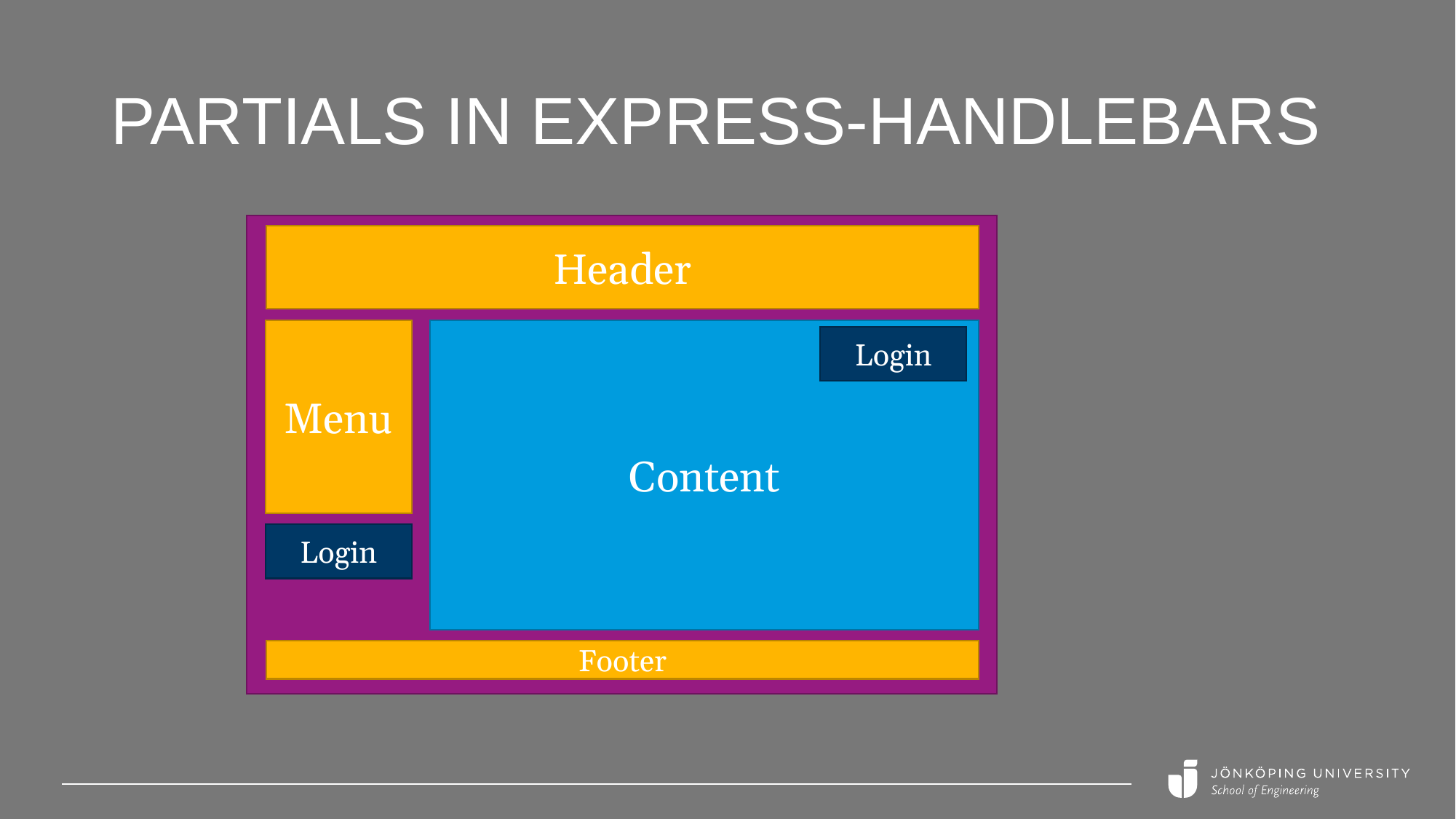

# Partials in express-handlebars

Header
Menu
Content
Login
Login
Footer